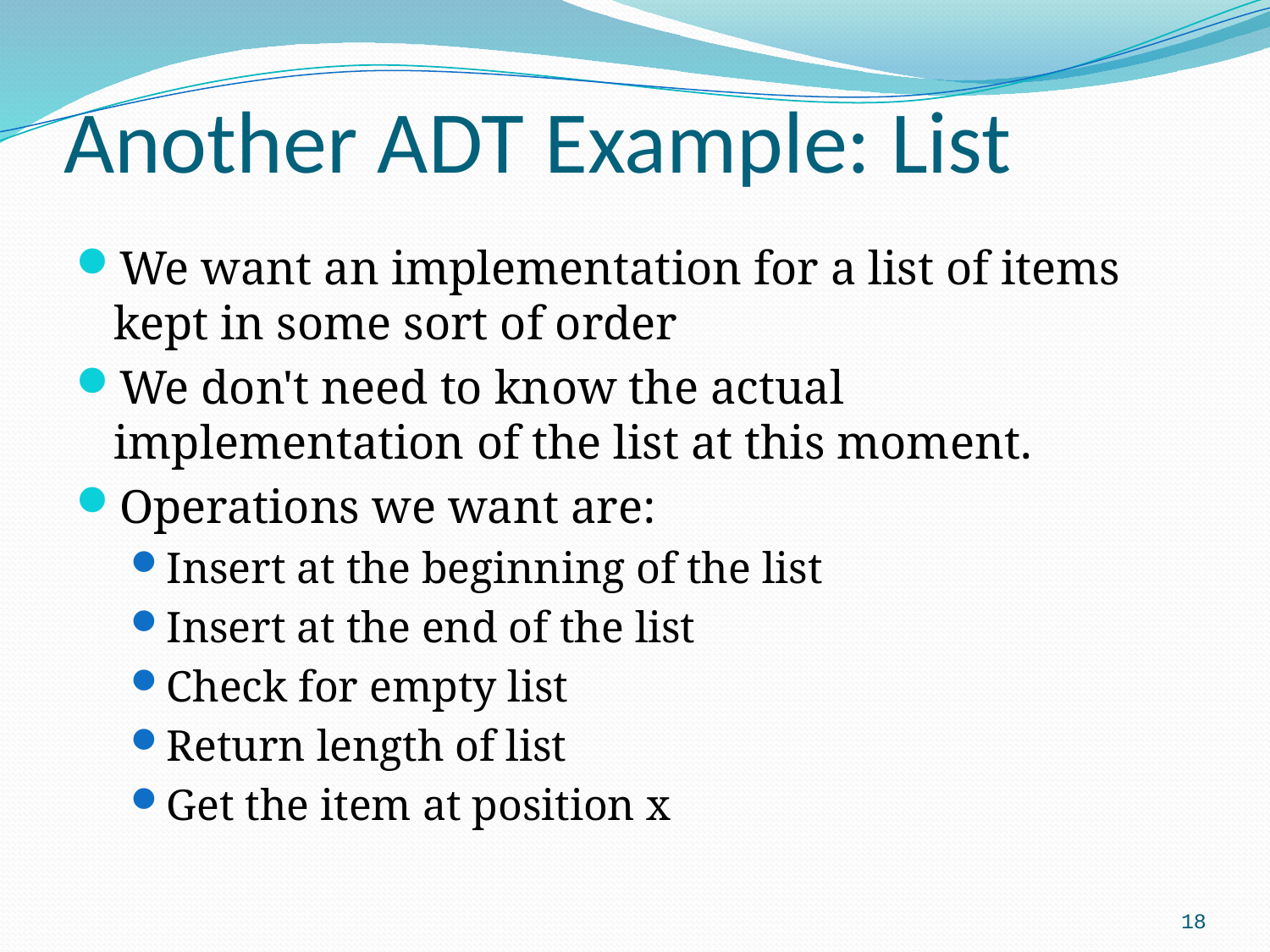

# Another ADT Example: List
We want an implementation for a list of items kept in some sort of order
We don't need to know the actual implementation of the list at this moment.
Operations we want are:
Insert at the beginning of the list
Insert at the end of the list
Check for empty list
Return length of list
Get the item at position x

18